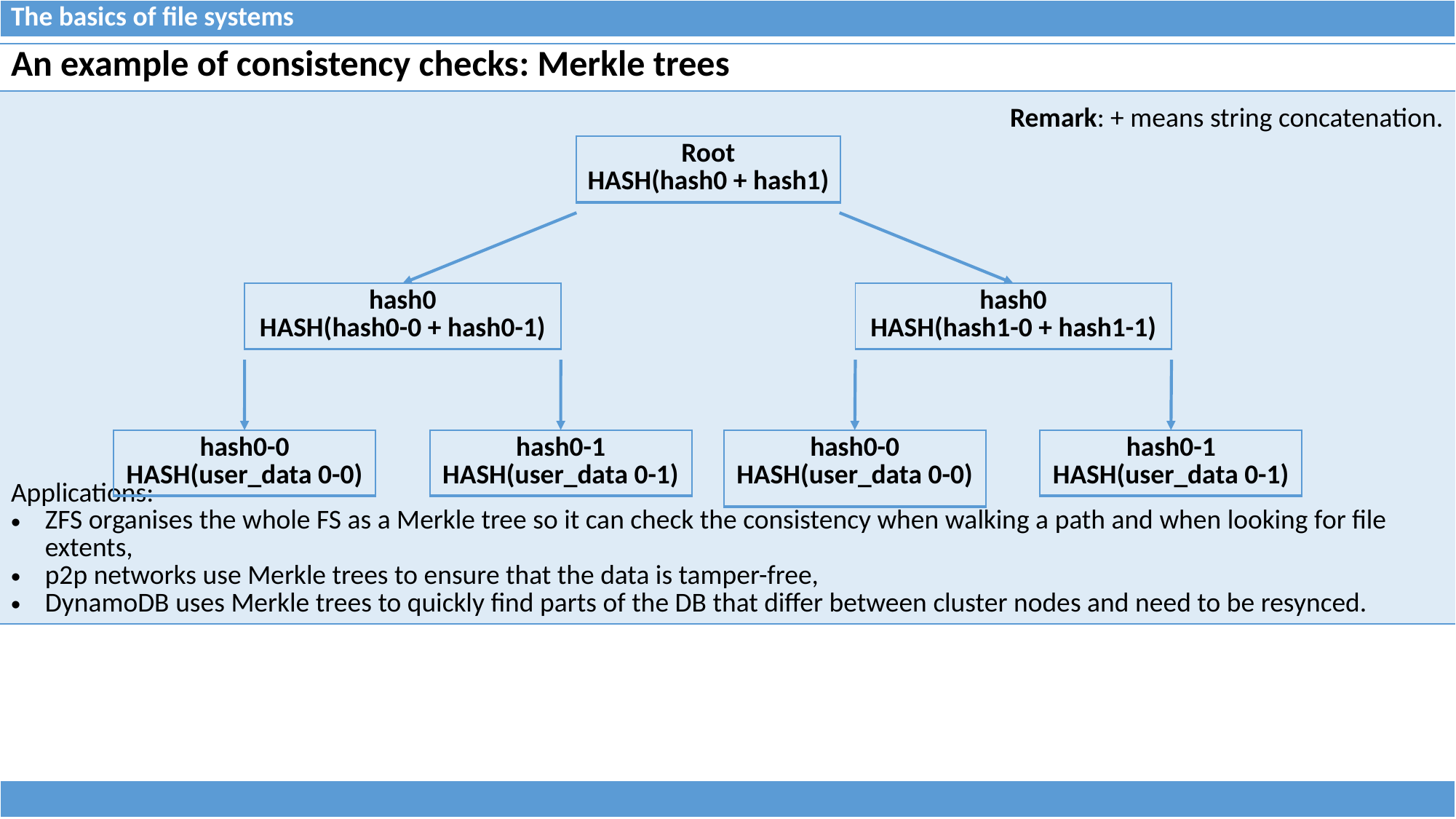

| The basics of file systems |
| --- |
| An example of consistency checks: Merkle trees |
| --- |
| Applications: ZFS organises the whole FS as a Merkle tree so it can check the consistency when walking a path and when looking for file extents, p2p networks use Merkle trees to ensure that the data is tamper-free, DynamoDB uses Merkle trees to quickly find parts of the DB that differ between cluster nodes and need to be resynced. |
Remark: + means string concatenation.
| Root HASH(hash0 + hash1) |
| --- |
| hash0 HASH(hash0-0 + hash0-1) |
| --- |
| hash0 HASH(hash1-0 + hash1-1) |
| --- |
| hash0-0 HASH(user\_data 0-0) |
| --- |
| hash0-1 HASH(user\_data 0-1) |
| --- |
| hash0-0 HASH(user\_data 0-0) |
| --- |
| hash0-1 HASH(user\_data 0-1) |
| --- |
|  |
| --- |